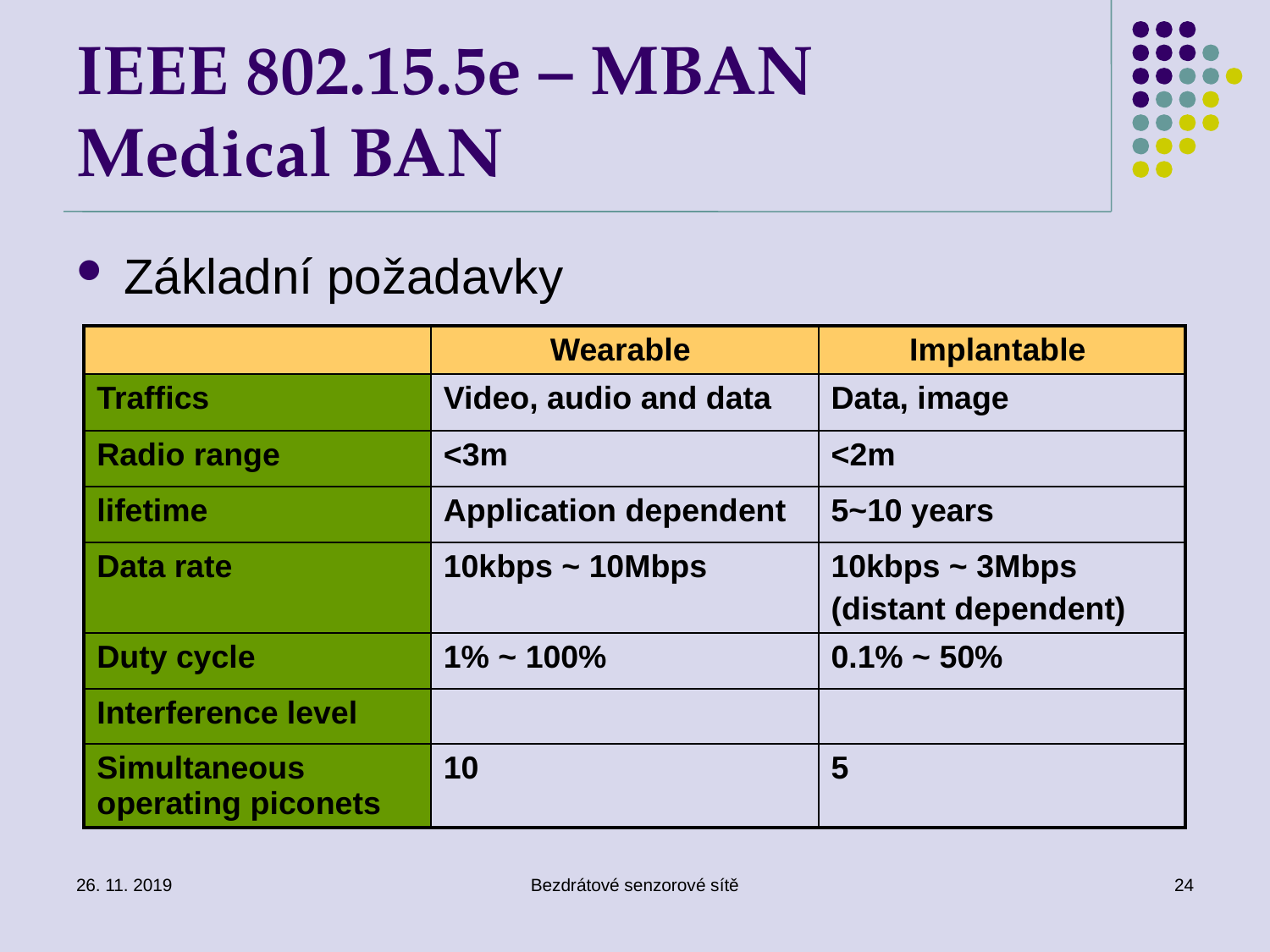

# IEEE 802.15.5e – MBAN Medical BAN
Základní požadavky

|  | Wearable | Implantable |
| --- | --- | --- |
| Traffics | Video, audio and data | Data, image |
| Radio range | <3m | <2m |
| lifetime | Application dependent | 5~10 years |
| Data rate | 10kbps ~ 10Mbps | 10kbps ~ 3Mbps (distant dependent) |
| Duty cycle | 1% ~ 100% | 0.1% ~ 50% |
| Interference level |  |  |
| Simultaneous operating piconets | 10 | 5 |
26. 11. 2019
Bezdrátové senzorové sítě
24